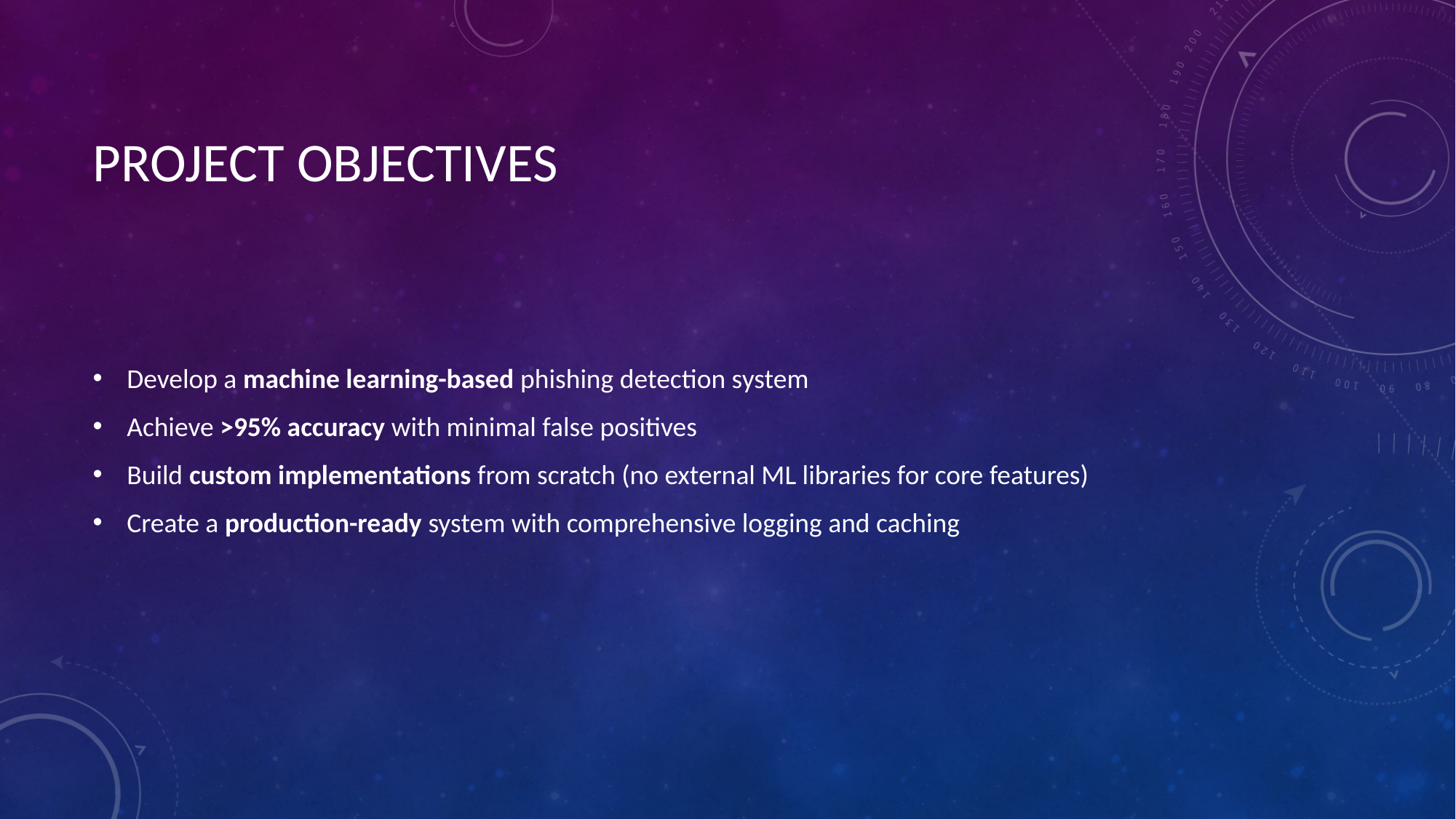

# Project Objectives
Develop a machine learning-based phishing detection system
Achieve >95% accuracy with minimal false positives
Build custom implementations from scratch (no external ML libraries for core features)
Create a production-ready system with comprehensive logging and caching